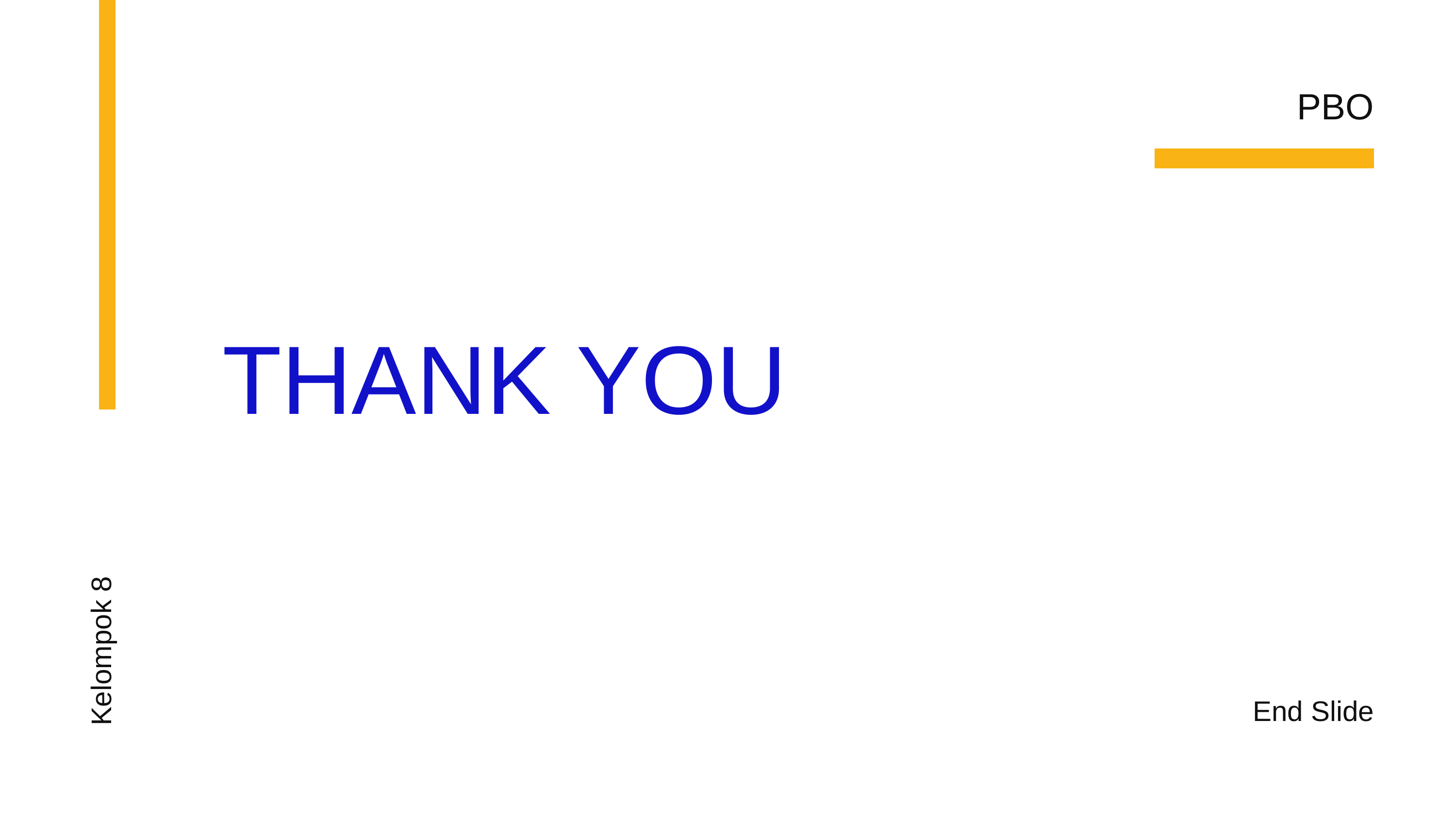

PBO

THANK YOU
Kelompok 8
End Slide